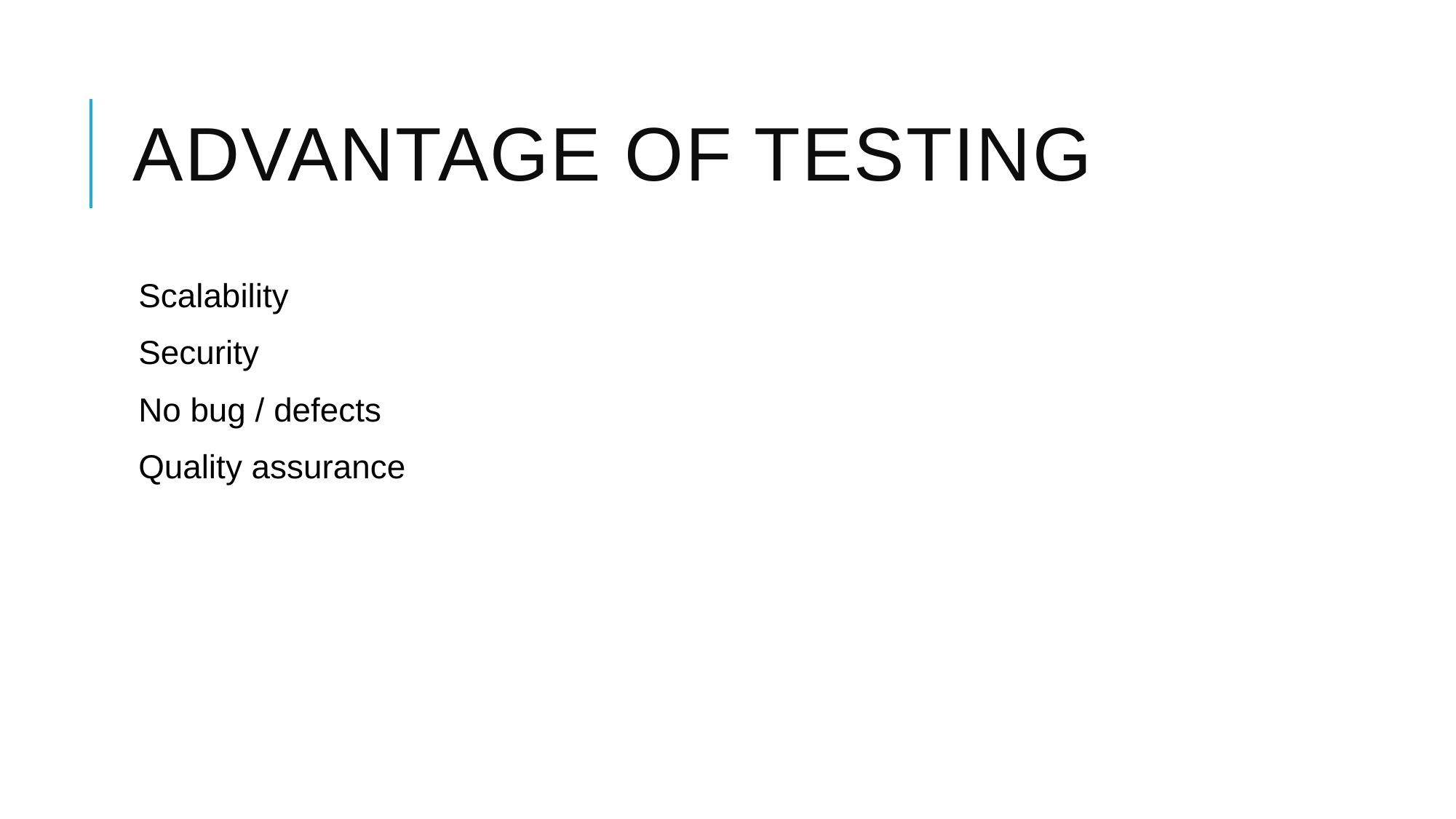

# Advantage of testing
Scalability
Security
No bug / defects
Quality assurance